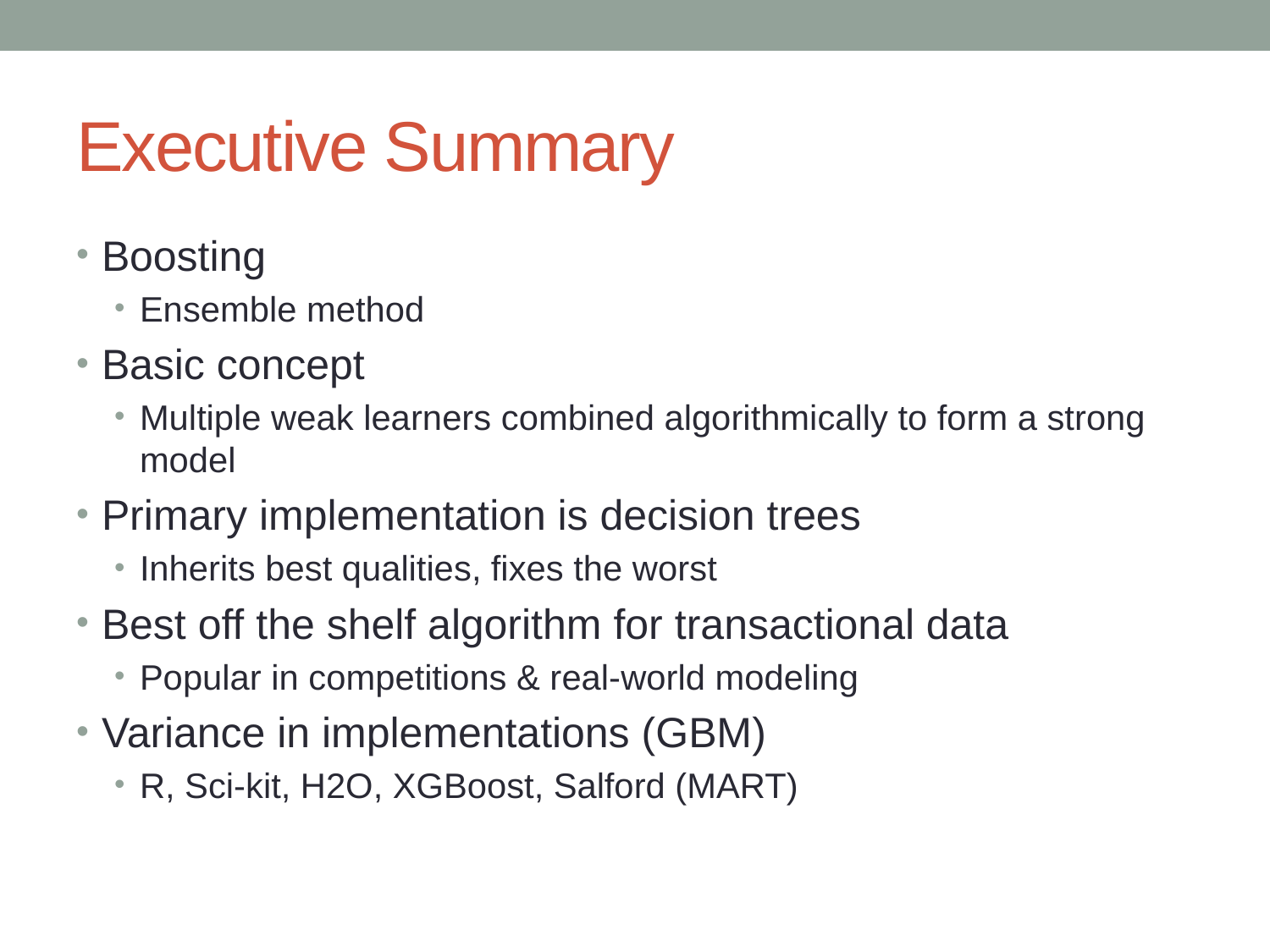

# Executive Summary
Boosting
Ensemble method
Basic concept
Multiple weak learners combined algorithmically to form a strong model
Primary implementation is decision trees
Inherits best qualities, fixes the worst
Best off the shelf algorithm for transactional data
Popular in competitions & real-world modeling
Variance in implementations (GBM)
R, Sci-kit, H2O, XGBoost, Salford (MART)